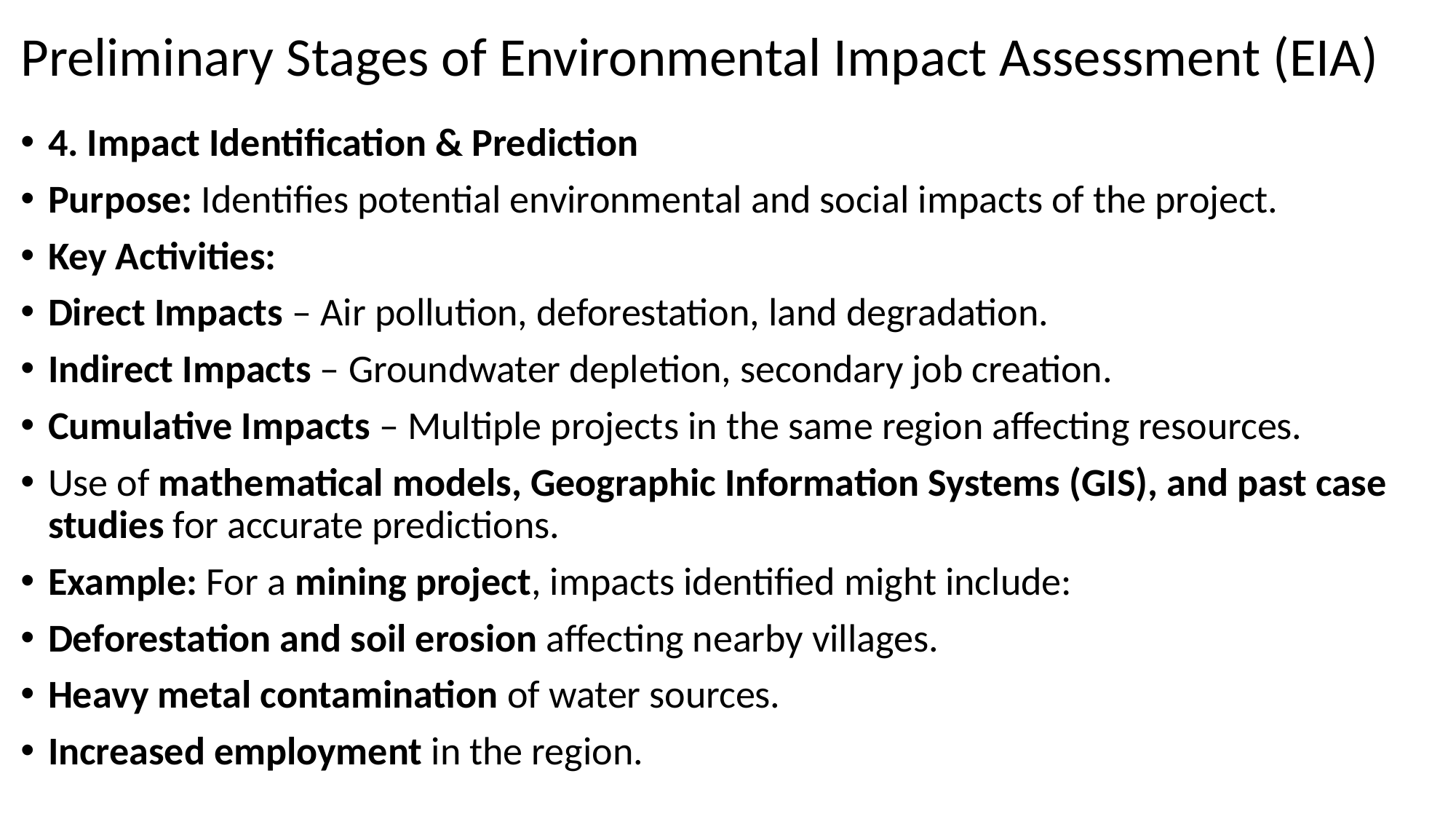

# Preliminary Stages of Environmental Impact Assessment (EIA)
4. Impact Identification & Prediction
Purpose: Identifies potential environmental and social impacts of the project.
Key Activities:
Direct Impacts – Air pollution, deforestation, land degradation.
Indirect Impacts – Groundwater depletion, secondary job creation.
Cumulative Impacts – Multiple projects in the same region affecting resources.
Use of mathematical models, Geographic Information Systems (GIS), and past case studies for accurate predictions.
Example: For a mining project, impacts identified might include:
Deforestation and soil erosion affecting nearby villages.
Heavy metal contamination of water sources.
Increased employment in the region.